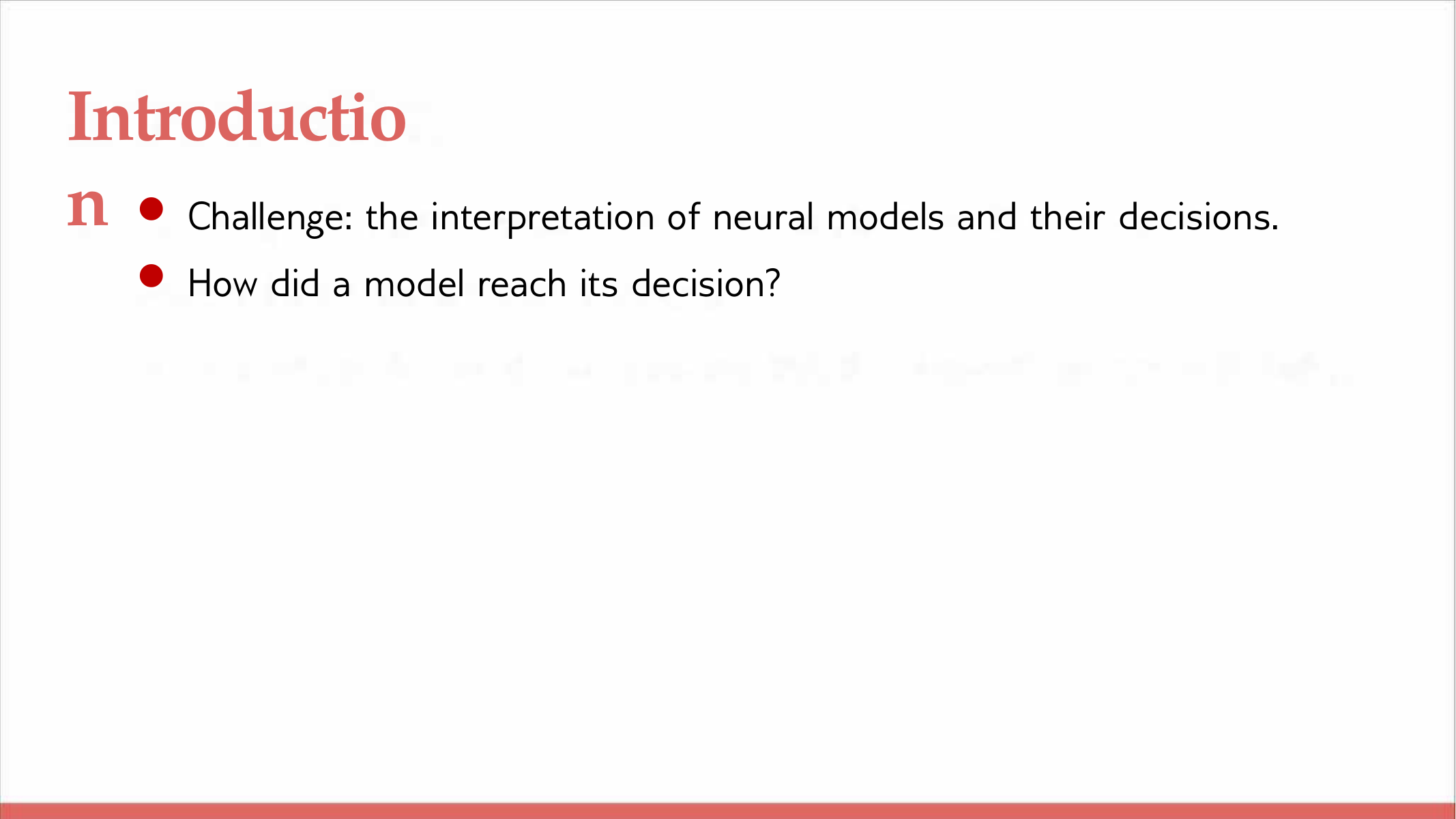

# Introduction
Challenge: the interpretation of neural models and their decisions.
How did a model reach its decision?